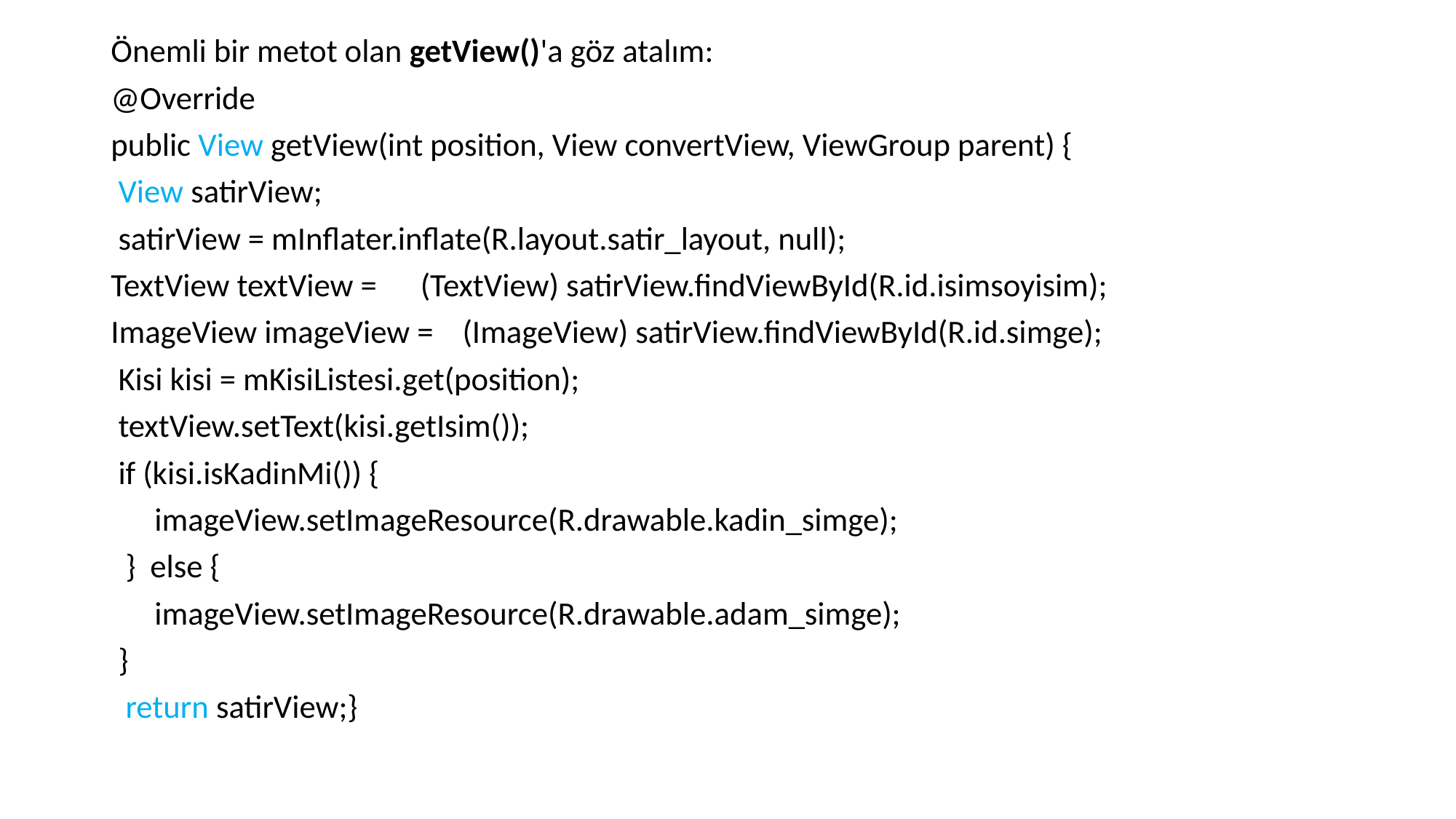

Önemli bir metot olan getView()'a göz atalım:
@Override
public View getView(int position, View convertView, ViewGroup parent) {
 View satirView;
 satirView = mInflater.inflate(R.layout.satir_layout, null);
TextView textView =      (TextView) satirView.findViewById(R.id.isimsoyisim);
ImageView imageView =    (ImageView) satirView.findViewById(R.id.simge);
 Kisi kisi = mKisiListesi.get(position);
 textView.setText(kisi.getIsim());
 if (kisi.isKadinMi()) {
      imageView.setImageResource(R.drawable.kadin_simge);
  }  else {
      imageView.setImageResource(R.drawable.adam_simge);
 }
  return satirView;}